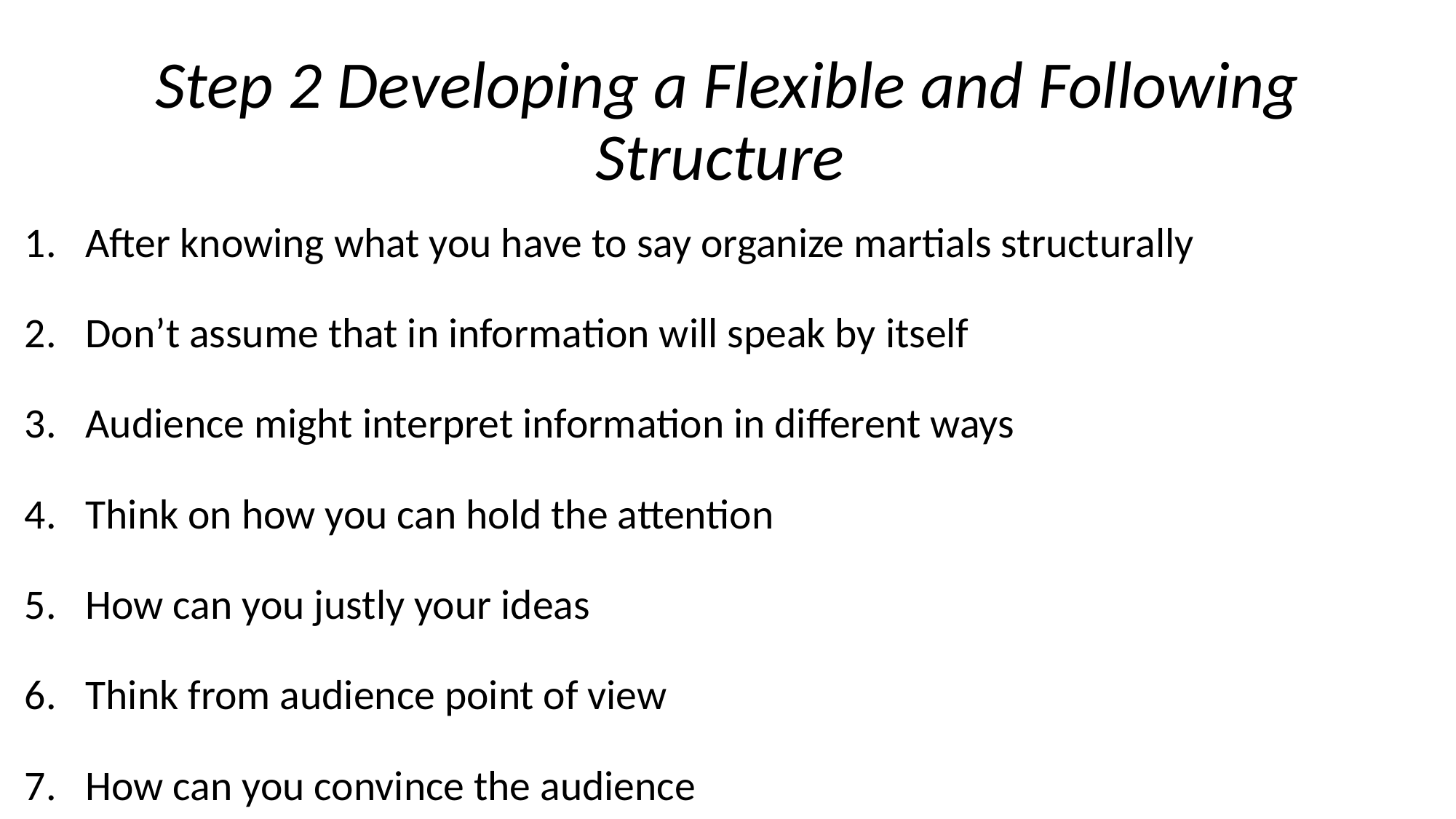

# Step 2 Developing a Flexible and Following Structure
After knowing what you have to say organize martials structurally
Don’t assume that in information will speak by itself
Audience might interpret information in different ways
Think on how you can hold the attention
How can you justly your ideas
Think from audience point of view
How can you convince the audience